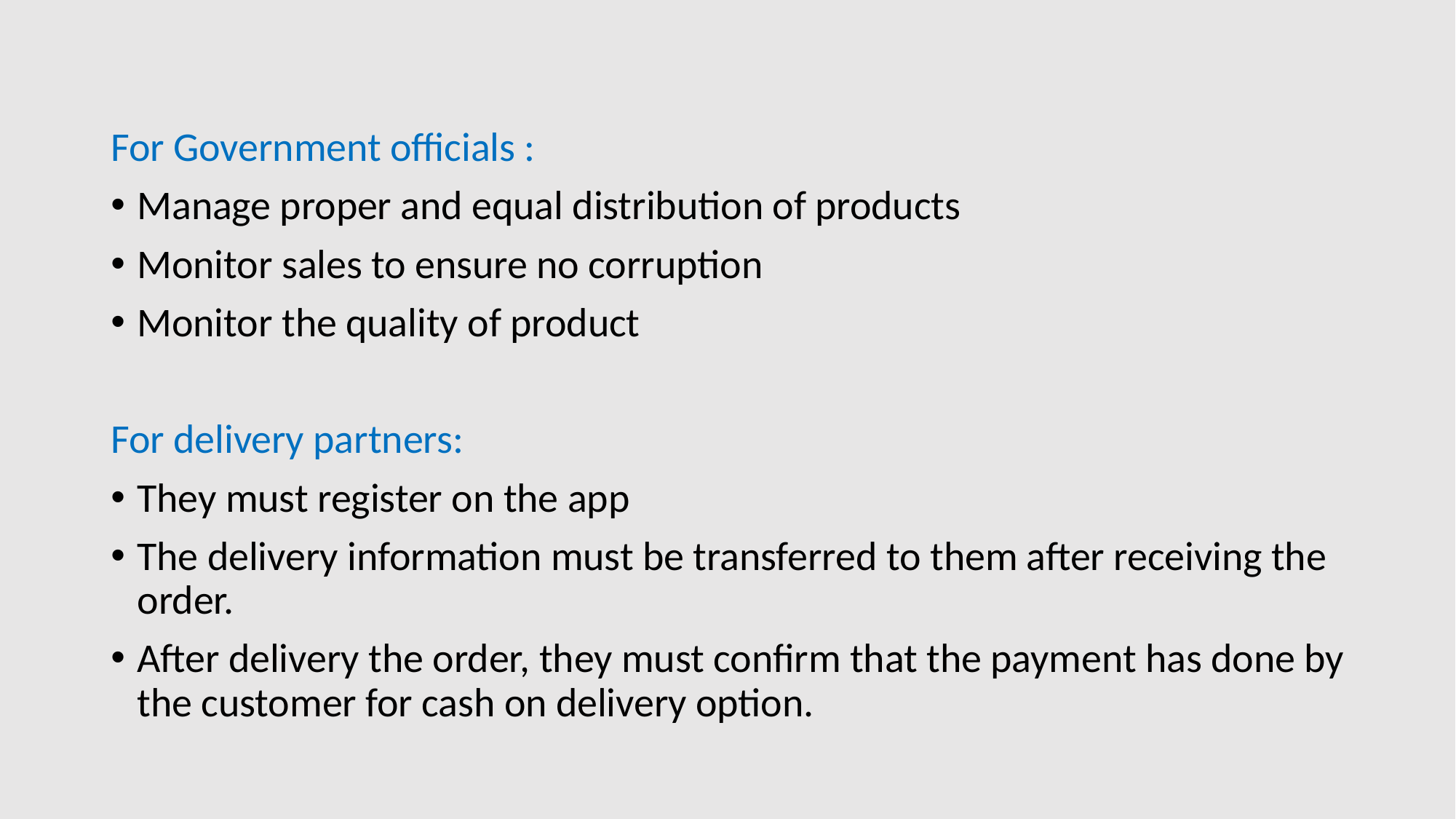

For Government officials :
Manage proper and equal distribution of products
Monitor sales to ensure no corruption
Monitor the quality of product

For delivery partners:
They must register on the app
The delivery information must be transferred to them after receiving the order.
After delivery the order, they must confirm that the payment has done by the customer for cash on delivery option.